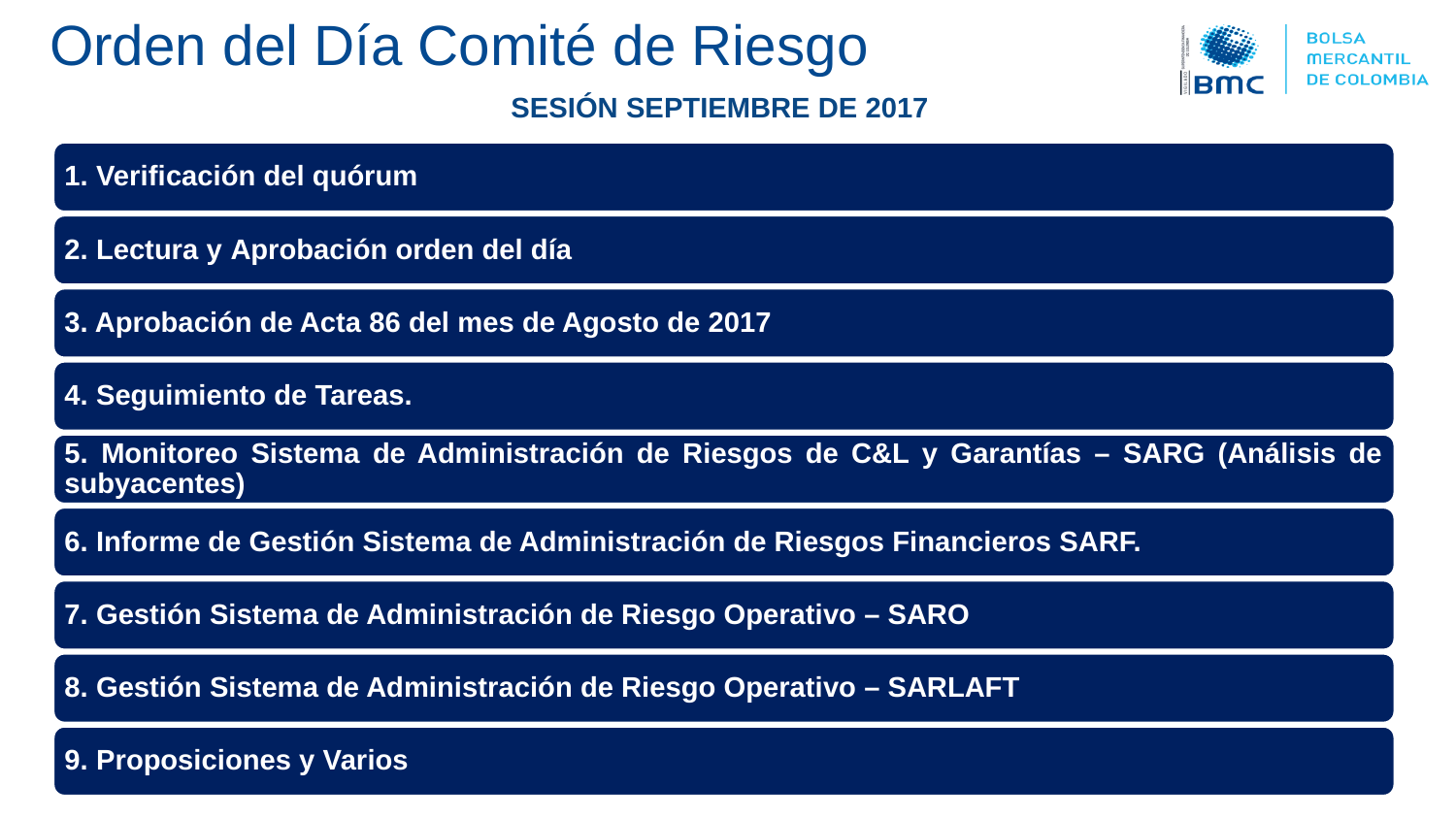

Orden del Día Comité de Riesgo
SESIÓN SEPTIEMBRE DE 2017
1. Verificación del quórum
2. Lectura y Aprobación orden del día
3. Aprobación de Acta 86 del mes de Agosto de 2017
4. Seguimiento de Tareas.
5. Monitoreo Sistema de Administración de Riesgos de C&L y Garantías – SARG (Análisis de subyacentes)
6. Informe de Gestión Sistema de Administración de Riesgos Financieros SARF.
7. Gestión Sistema de Administración de Riesgo Operativo – SARO
8. Gestión Sistema de Administración de Riesgo Operativo – SARLAFT
9. Proposiciones y Varios